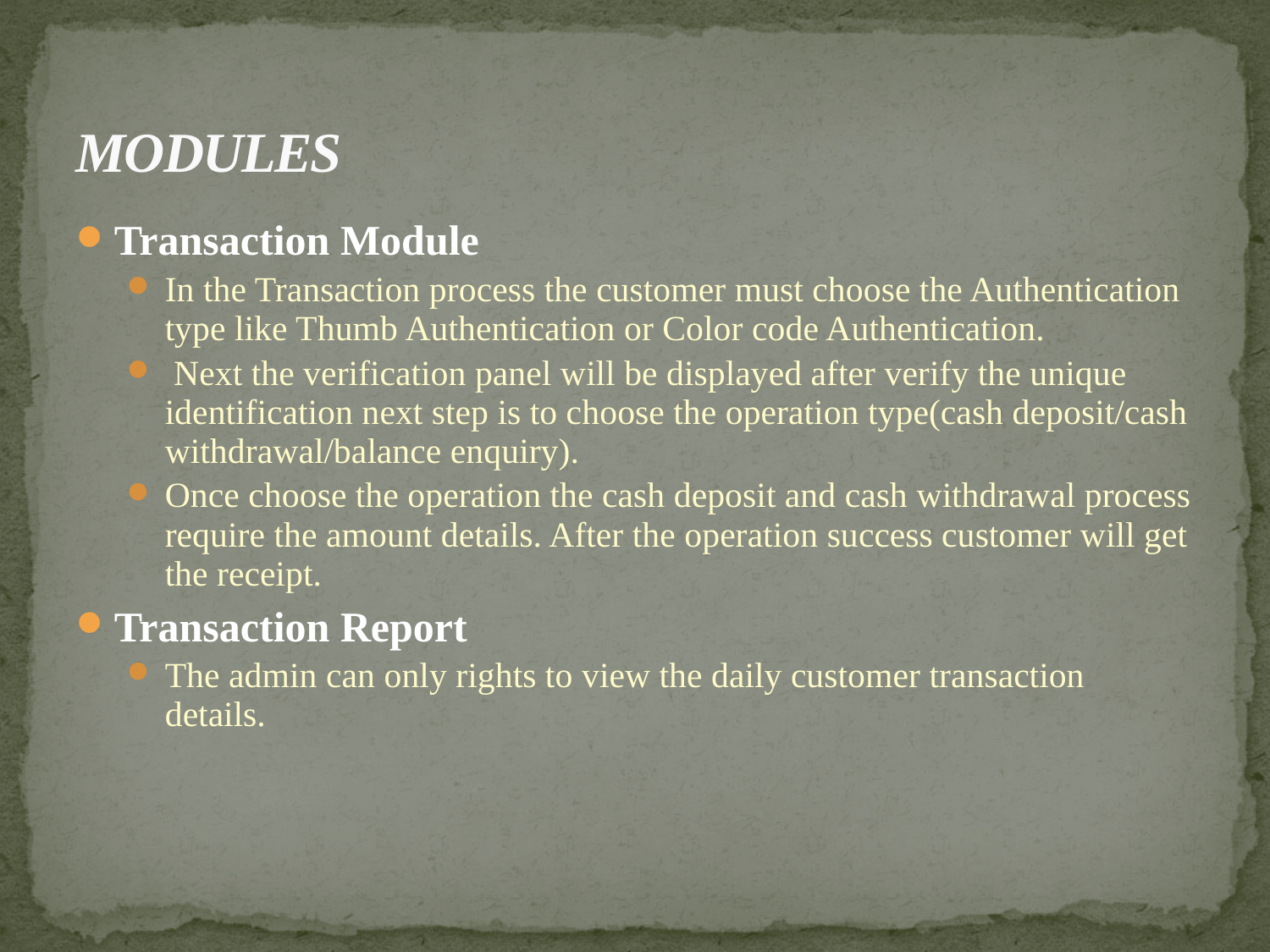

# MODULES
Transaction Module
In the Transaction process the customer must choose the Authentication type like Thumb Authentication or Color code Authentication.
 Next the verification panel will be displayed after verify the unique identification next step is to choose the operation type(cash deposit/cash withdrawal/balance enquiry).
Once choose the operation the cash deposit and cash withdrawal process require the amount details. After the operation success customer will get the receipt.
Transaction Report
The admin can only rights to view the daily customer transaction details.